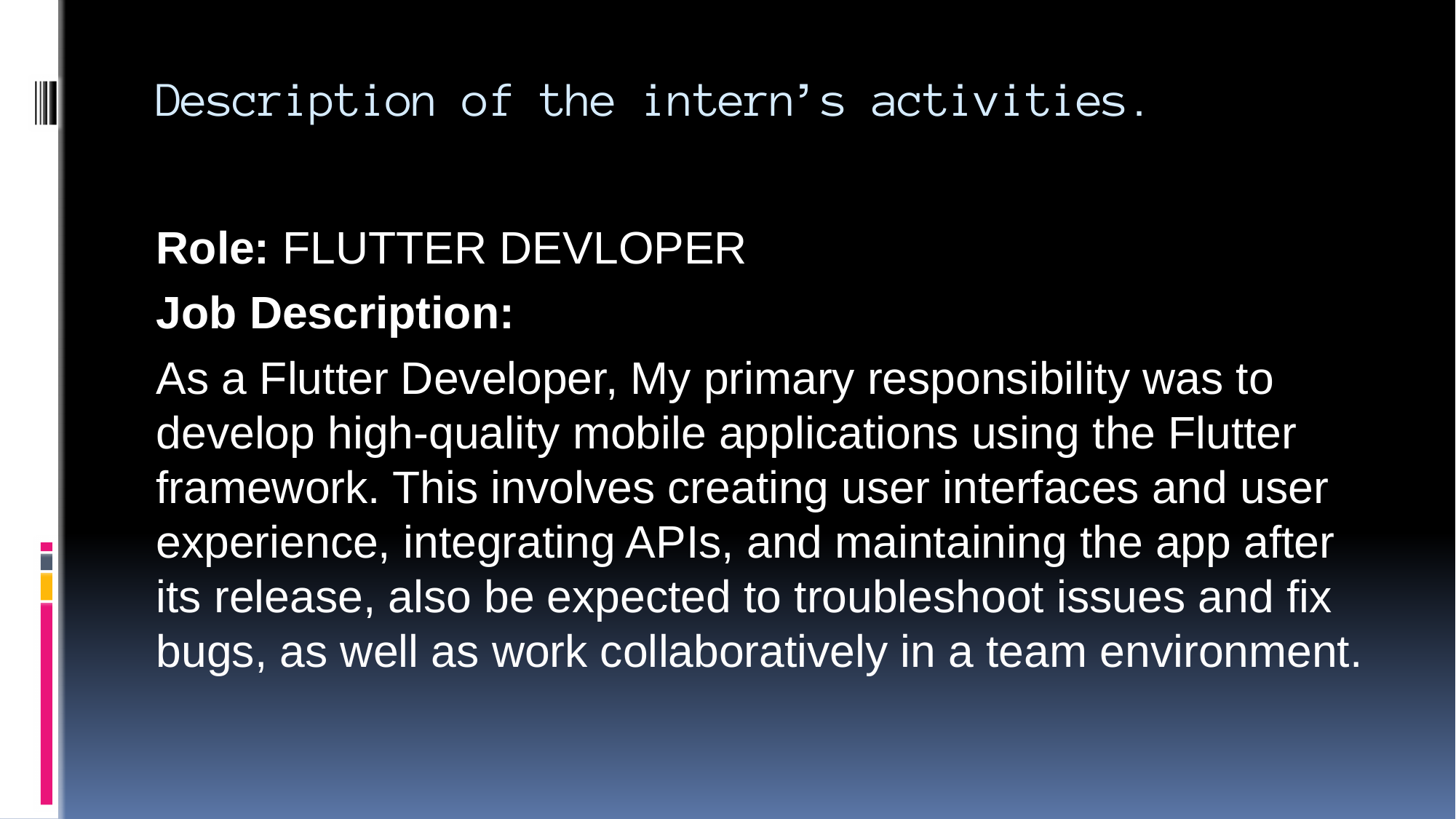

# Description of the intern’s activities.
Role: FLUTTER DEVLOPER
Job Description:
As a Flutter Developer, My primary responsibility was to develop high-quality mobile applications using the Flutter framework. This involves creating user interfaces and user experience, integrating APIs, and maintaining the app after its release, also be expected to troubleshoot issues and fix bugs, as well as work collaboratively in a team environment.